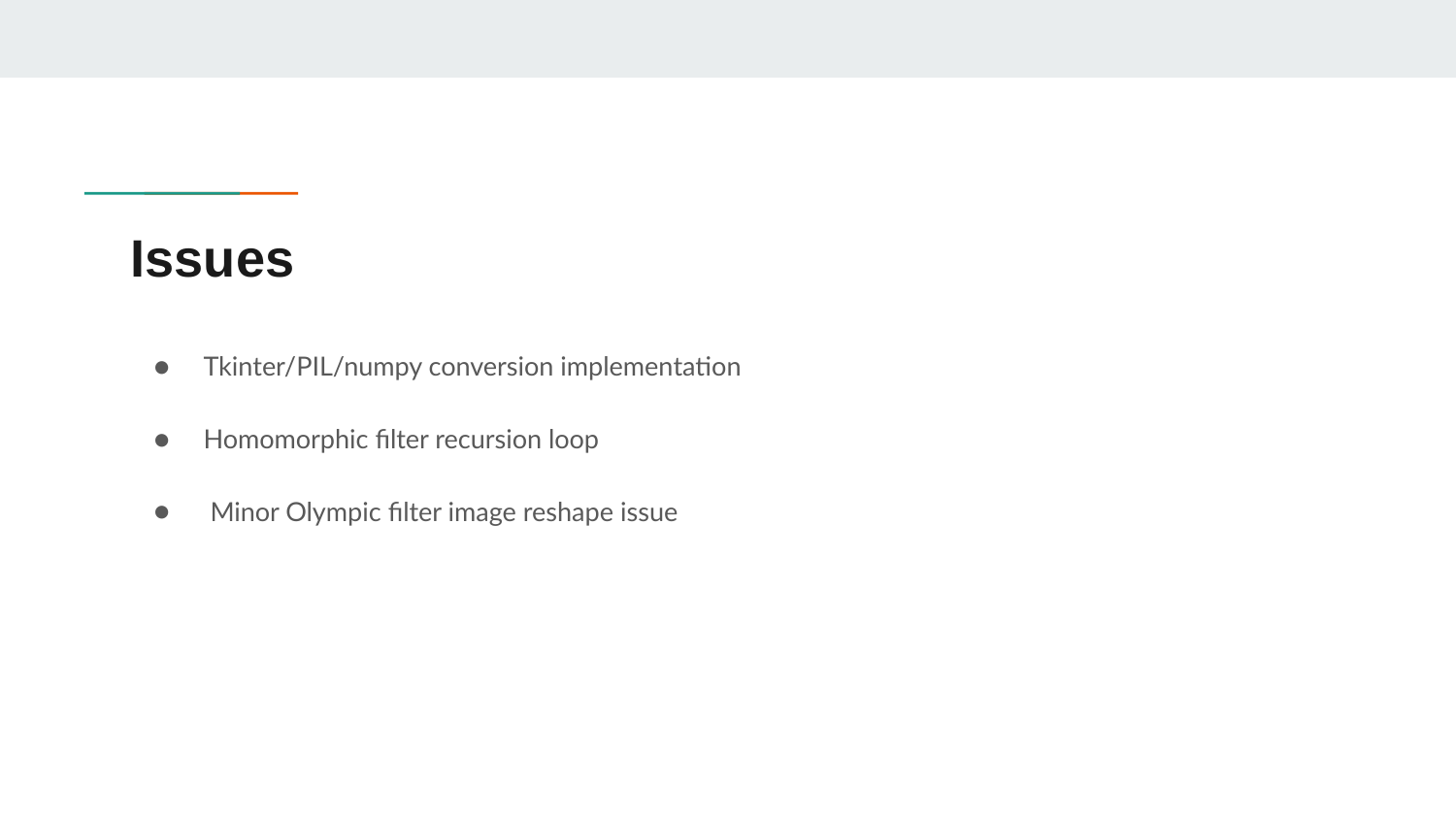

# Issues
Tkinter/PIL/numpy conversion implementation

Homomorphic filter recursion loop

 Minor Olympic filter image reshape issue